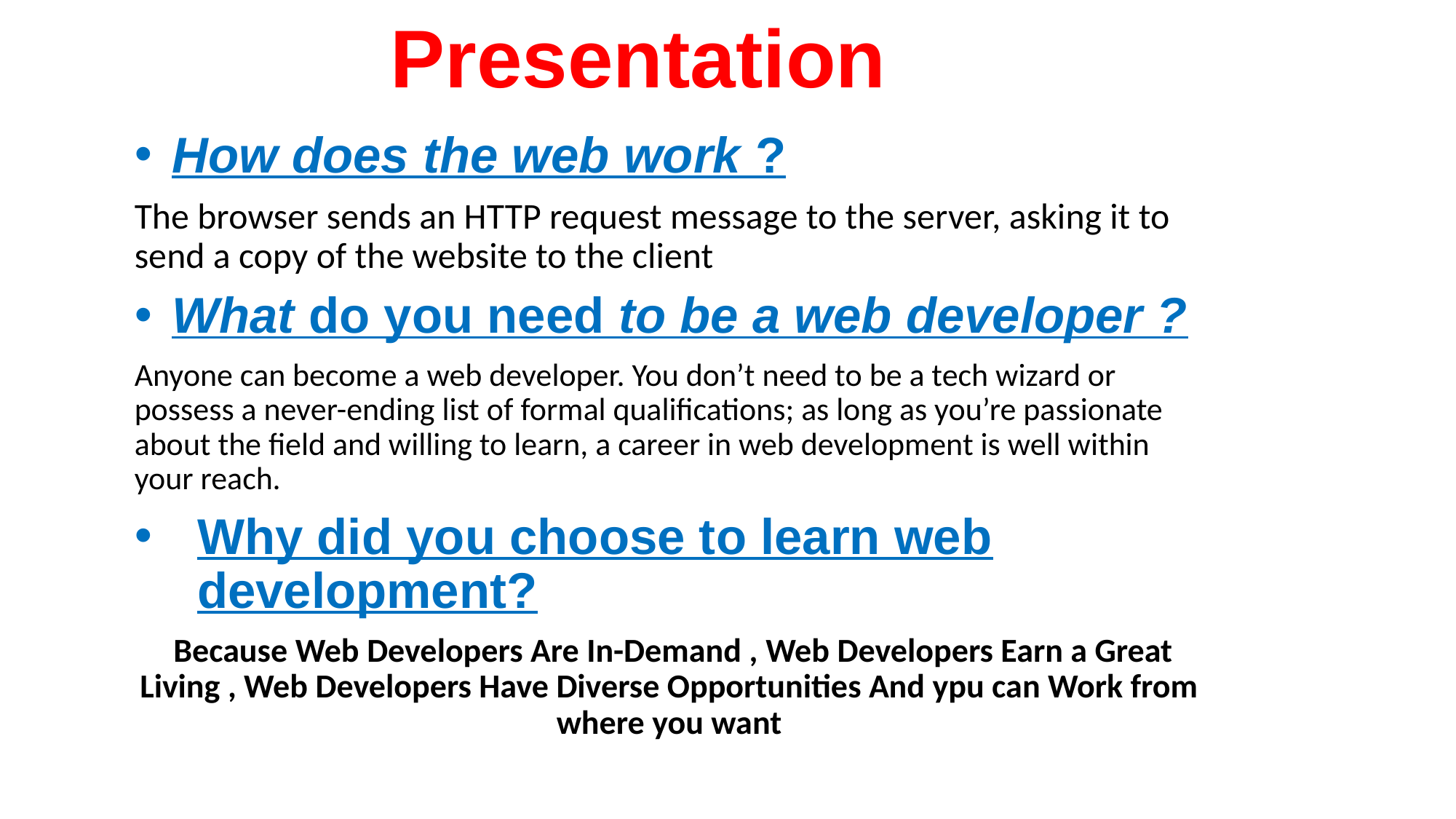

# Presentation
How does the web work ?
The browser sends an HTTP request message to the server, asking it to send a copy of the website to the client
What do you need to be a web developer ?
Anyone can become a web developer. You don’t need to be a tech wizard or possess a never-ending list of formal qualifications; as long as you’re passionate about the field and willing to learn, a career in web development is well within your reach.
Why did you choose to learn web development?
 Because Web Developers Are In-Demand , Web Developers Earn a Great Living , Web Developers Have Diverse Opportunities And ypu can Work from where you want